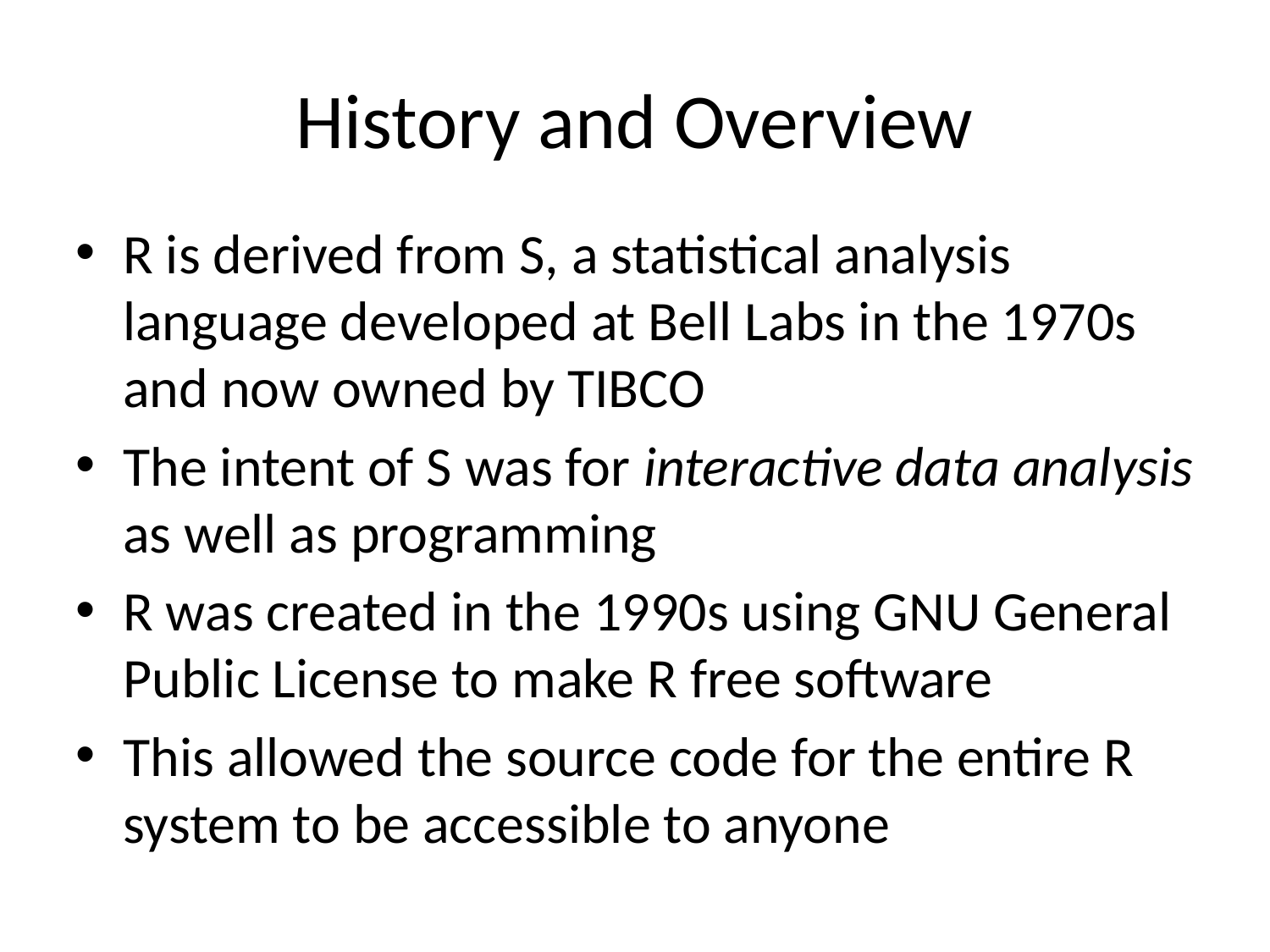

# History and Overview
R is derived from S, a statistical analysis language developed at Bell Labs in the 1970s and now owned by TIBCO
The intent of S was for interactive data analysis as well as programming
R was created in the 1990s using GNU General Public License to make R free software
This allowed the source code for the entire R system to be accessible to anyone